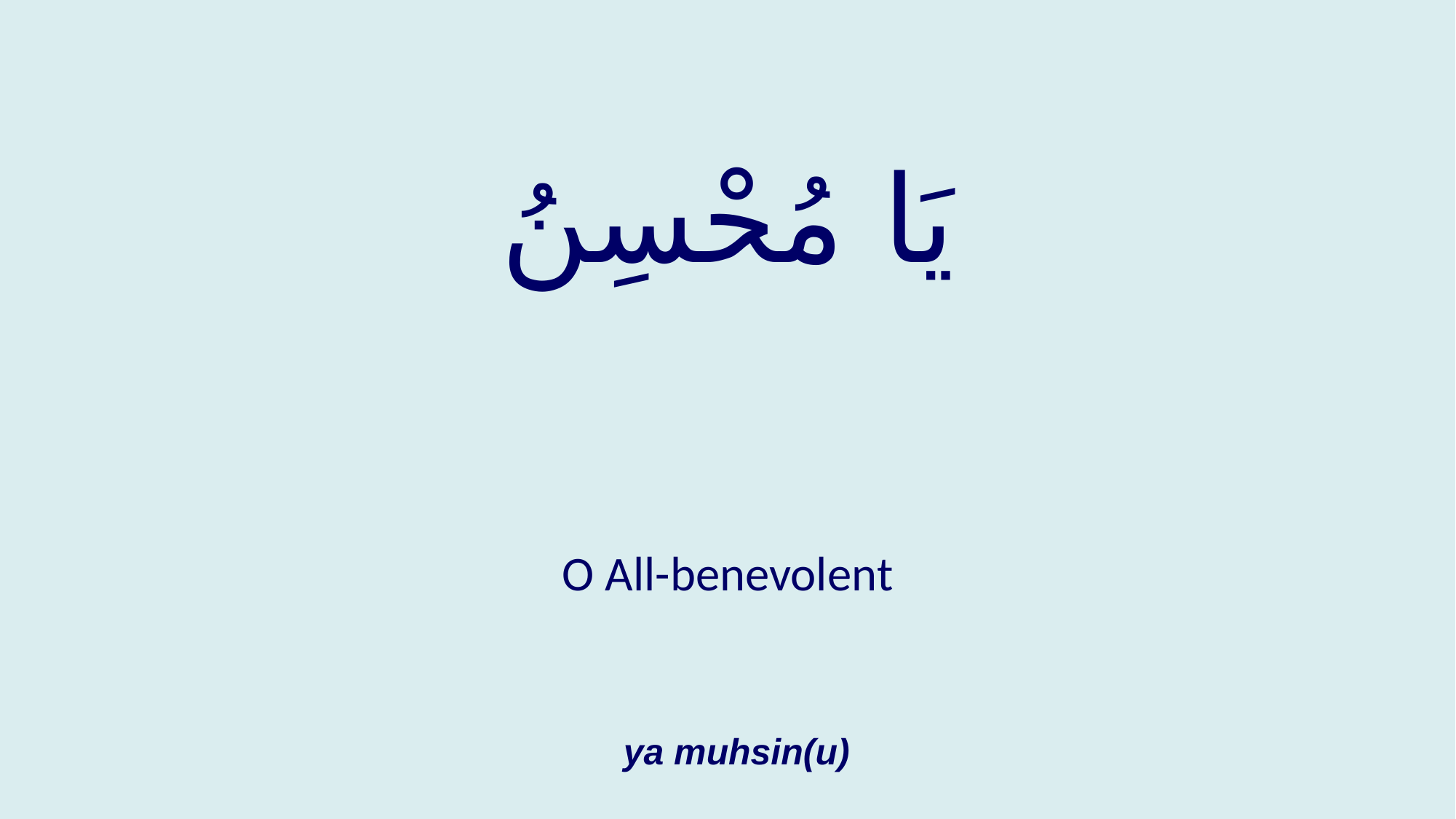

# يَا مُحْسِنُ
O All-benevolent
ya muhsin(u)